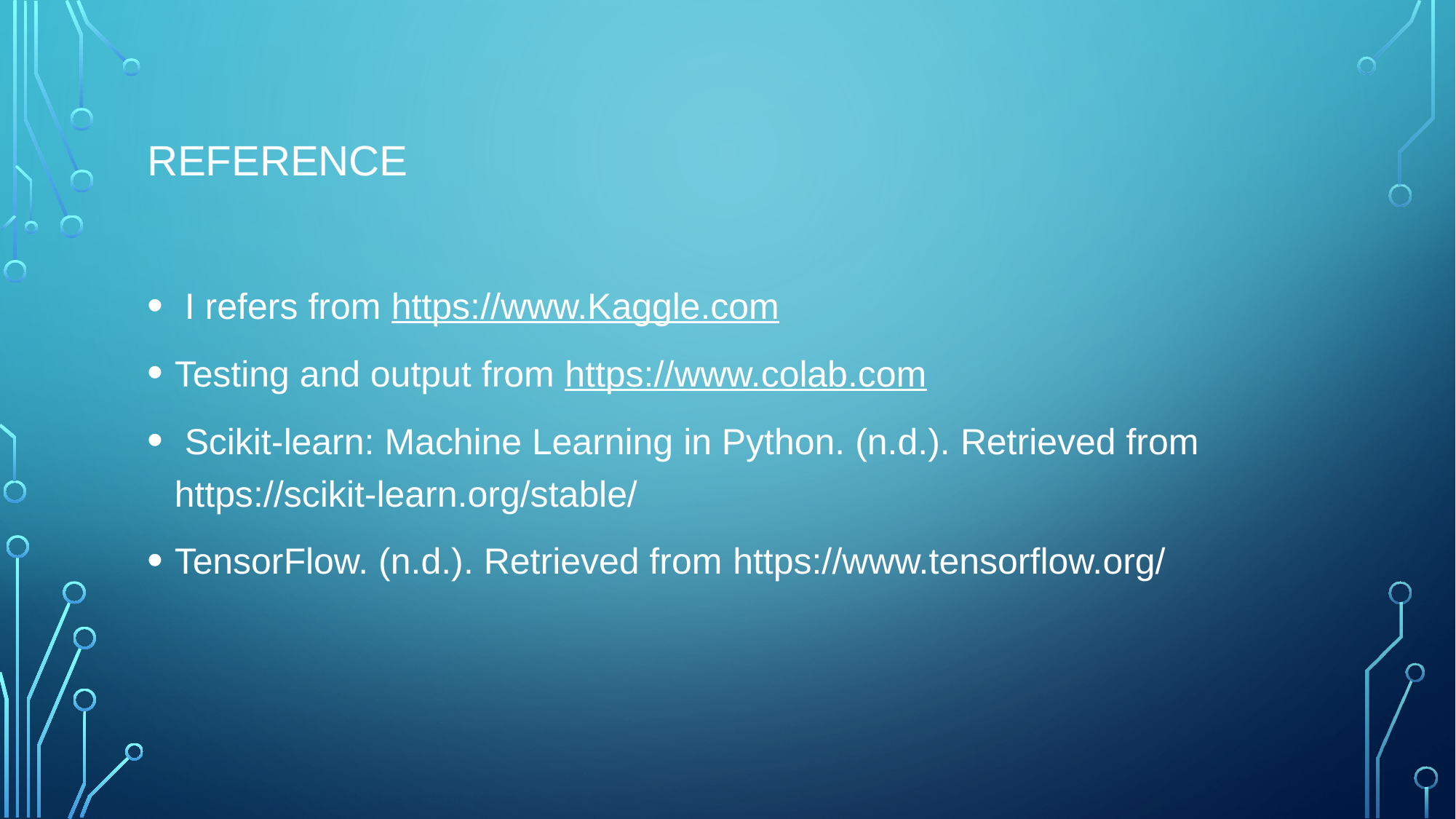

# reference
 I refers from https://www.Kaggle.com
Testing and output from https://www.colab.com
 Scikit-learn: Machine Learning in Python. (n.d.). Retrieved from https://scikit-learn.org/stable/
TensorFlow. (n.d.). Retrieved from https://www.tensorflow.org/